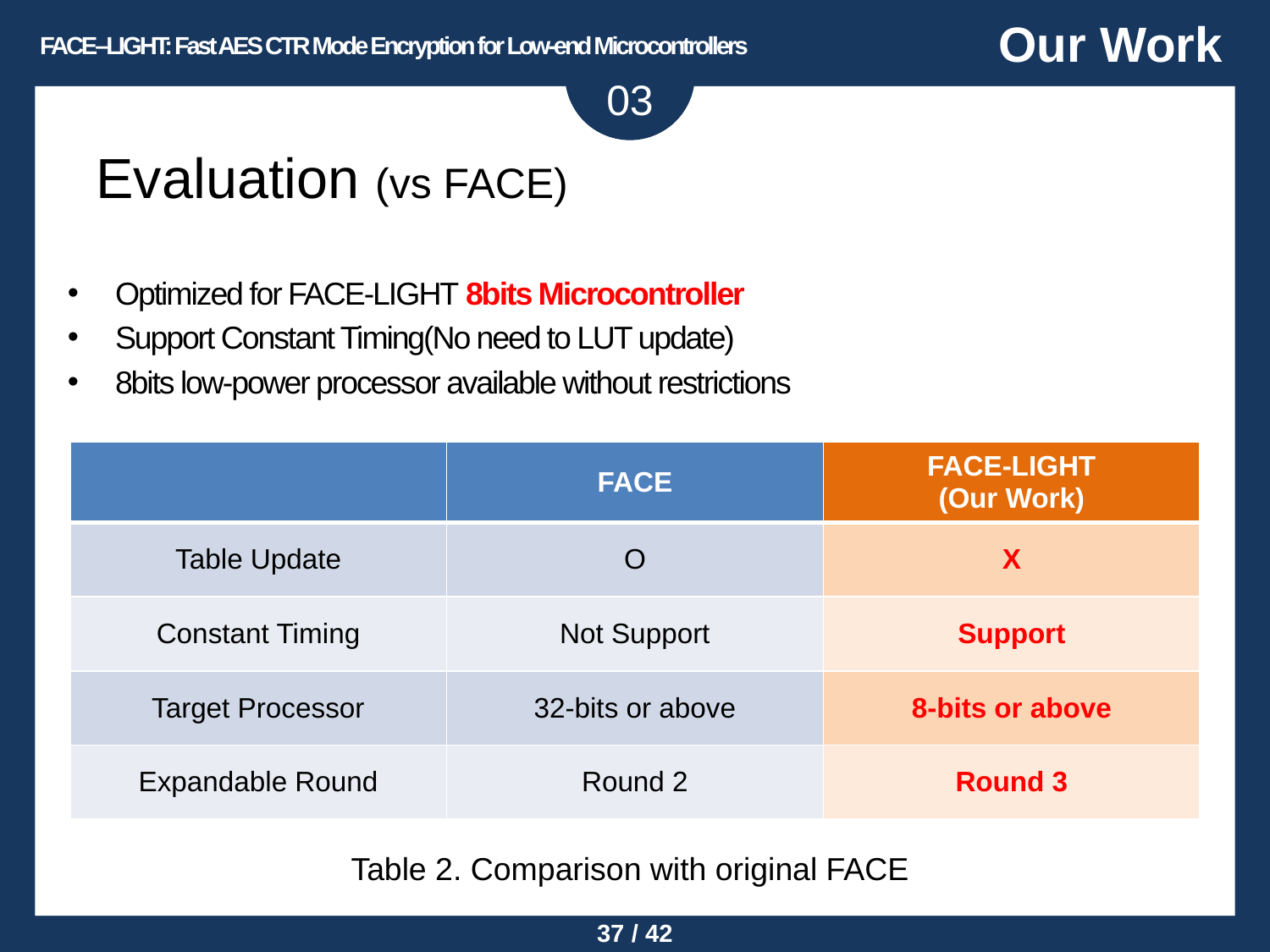

Our Work

FACE–LIGHT: Fast AES CTR Mode Encryption for Low-end Microcontrollers
03
# Evaluation (vs FACE)
Optimized for FACE-LIGHT 8bits Microcontroller
Support Constant Timing(No need to LUT update)
8bits low-power processor available without restrictions
|  | FACE | FACE-LIGHT (Our Work) |
| --- | --- | --- |
| Table Update | O | X |
| Constant Timing | Not Support | Support |
| Target Processor | 32-bits or above | 8-bits or above |
| Expandable Round | Round 2 | Round 3 |
Table 2. Comparison with original FACE